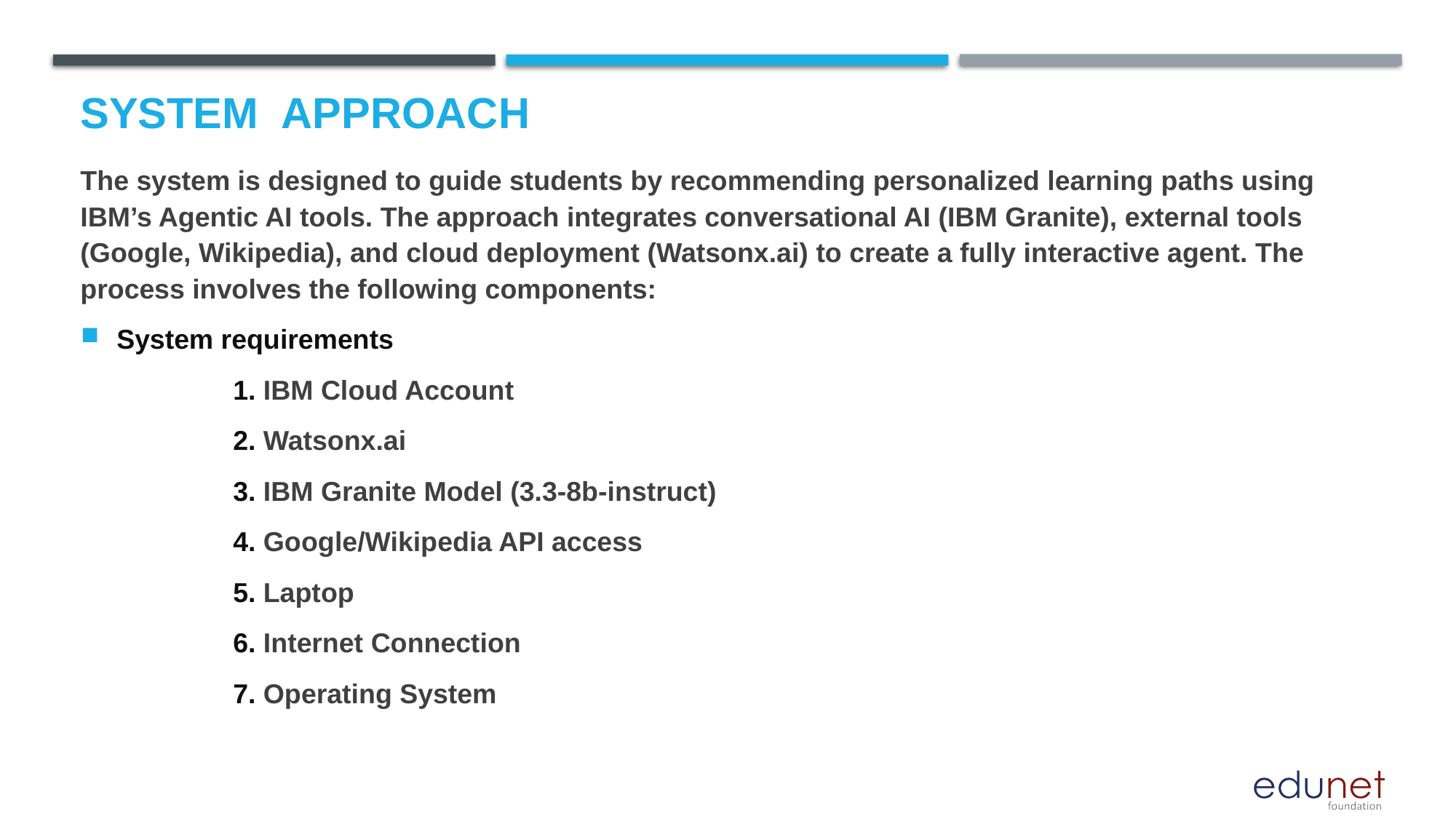

# System  Approach
The system is designed to guide students by recommending personalized learning paths using IBM’s Agentic AI tools. The approach integrates conversational AI (IBM Granite), external tools (Google, Wikipedia), and cloud deployment (Watsonx.ai) to create a fully interactive agent. The process involves the following components:
System requirements
                    1. IBM Cloud Account
                    2. Watsonx.ai
                    3. IBM Granite Model (3.3-8b-instruct)
                    4. Google/Wikipedia API access
                    5. Laptop
                    6. Internet Connection
                    7. Operating System